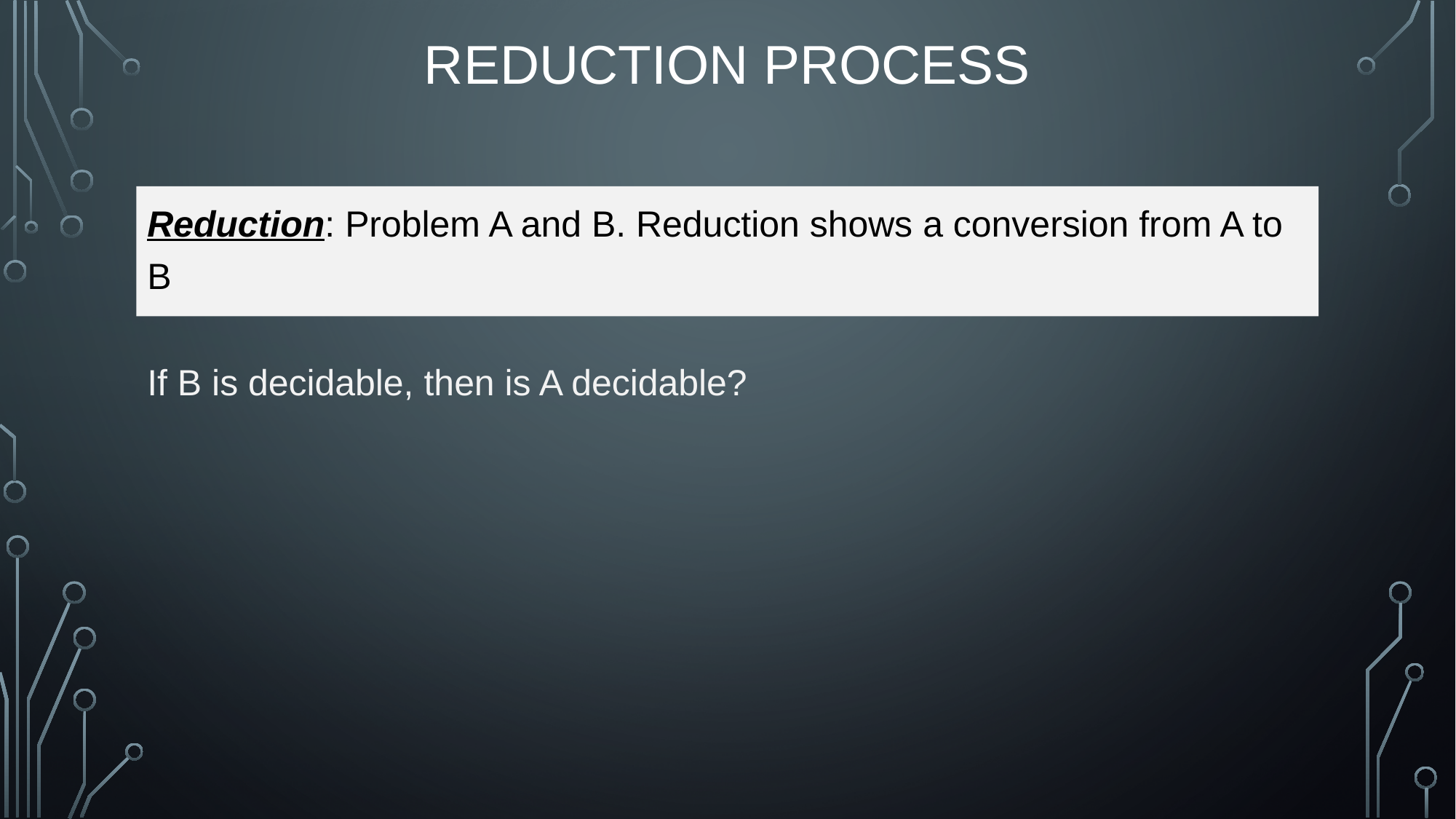

# Reduction Process
Reduction: Problem A and B. Reduction shows a conversion from A to B
If B is decidable, then is A decidable?